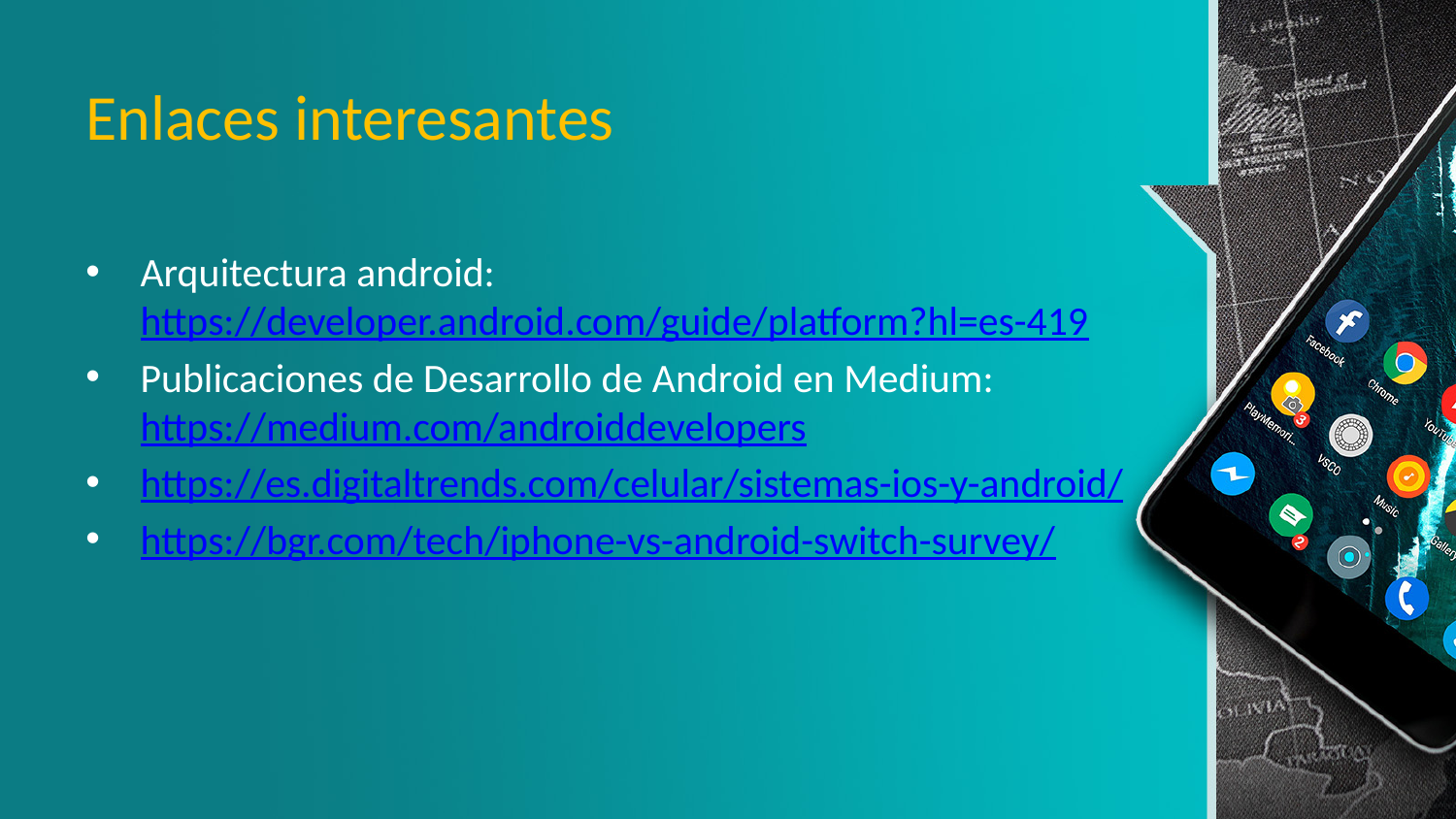

# Enlaces interesantes
Arquitectura android: https://developer.android.com/guide/platform?hl=es-419
Publicaciones de Desarrollo de Android en Medium: https://medium.com/androiddevelopers
https://es.digitaltrends.com/celular/sistemas-ios-y-android/
https://bgr.com/tech/iphone-vs-android-switch-survey/